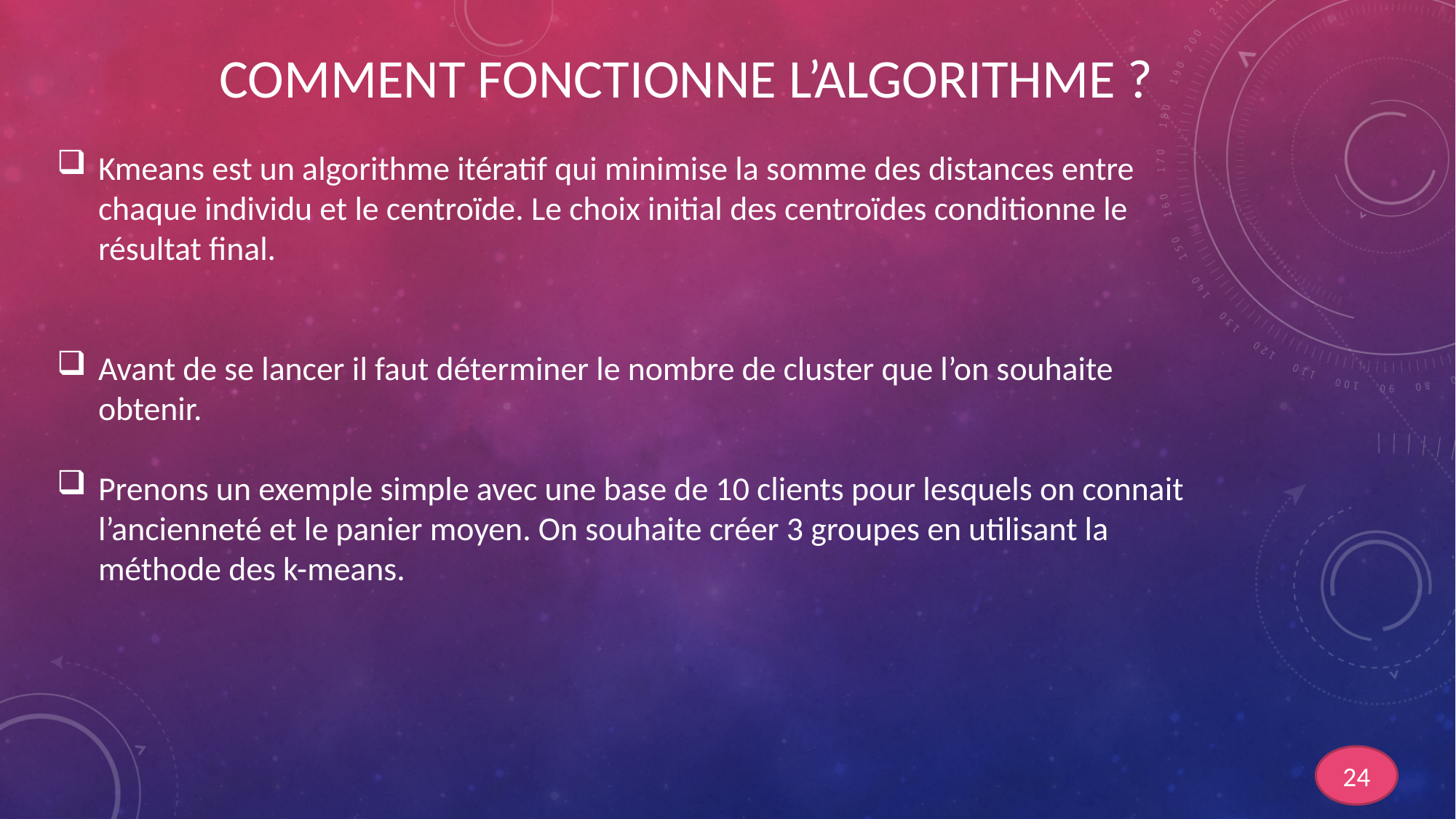

# Comment fonctionne l’algorithme ?
Kmeans est un algorithme itératif qui minimise la somme des distances entre chaque individu et le centroïde. Le choix initial des centroïdes conditionne le résultat final.

Avant de se lancer il faut déterminer le nombre de cluster que l’on souhaite obtenir.

Prenons un exemple simple avec une base de 10 clients pour lesquels on connait l’ancienneté et le panier moyen. On souhaite créer 3 groupes en utilisant la méthode des k-means.

24